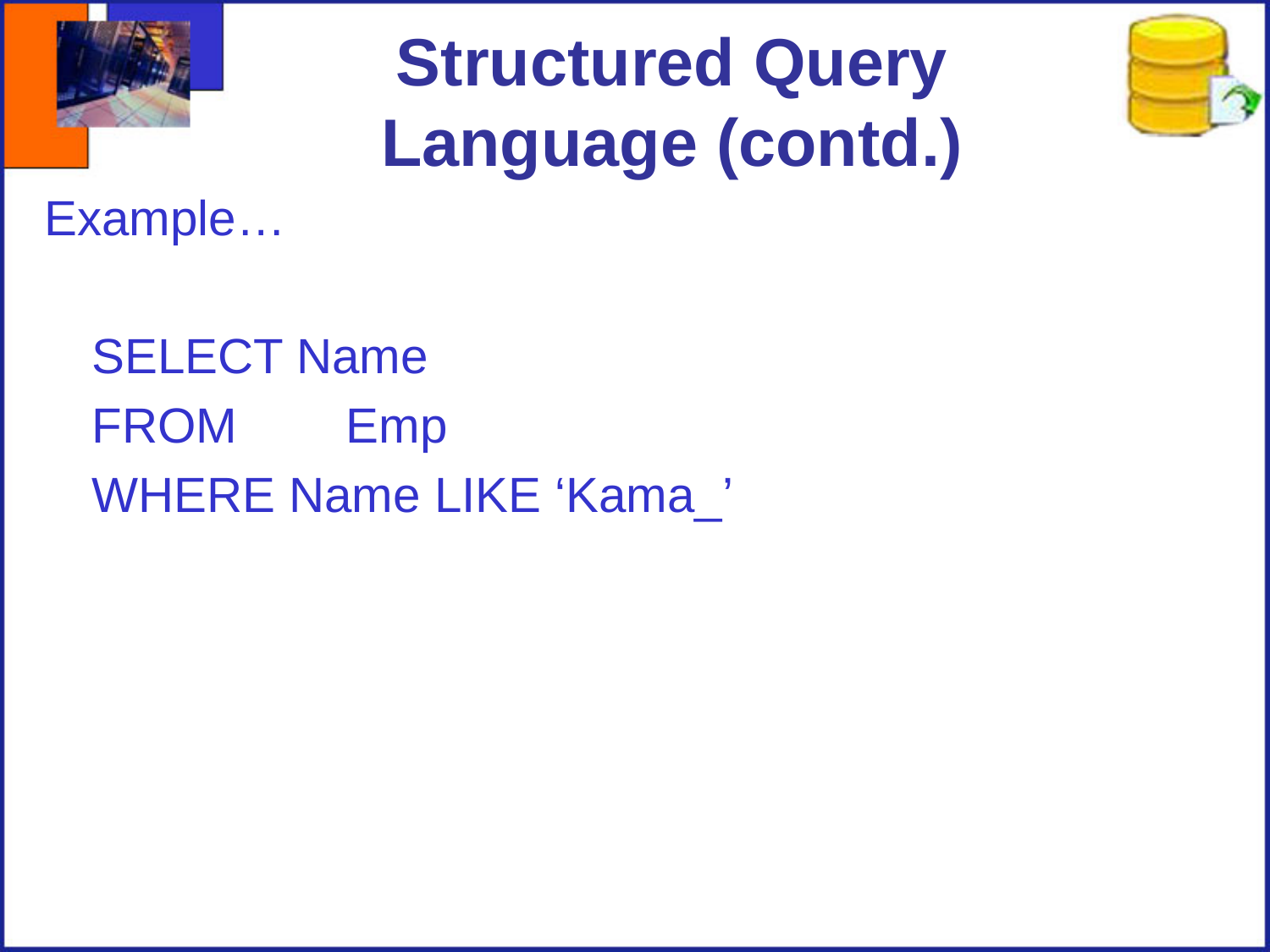

# Structured Query Language (contd.)
Example…

	SELECT Name
	FROM	Emp
	WHERE Name LIKE ‘Kama_’